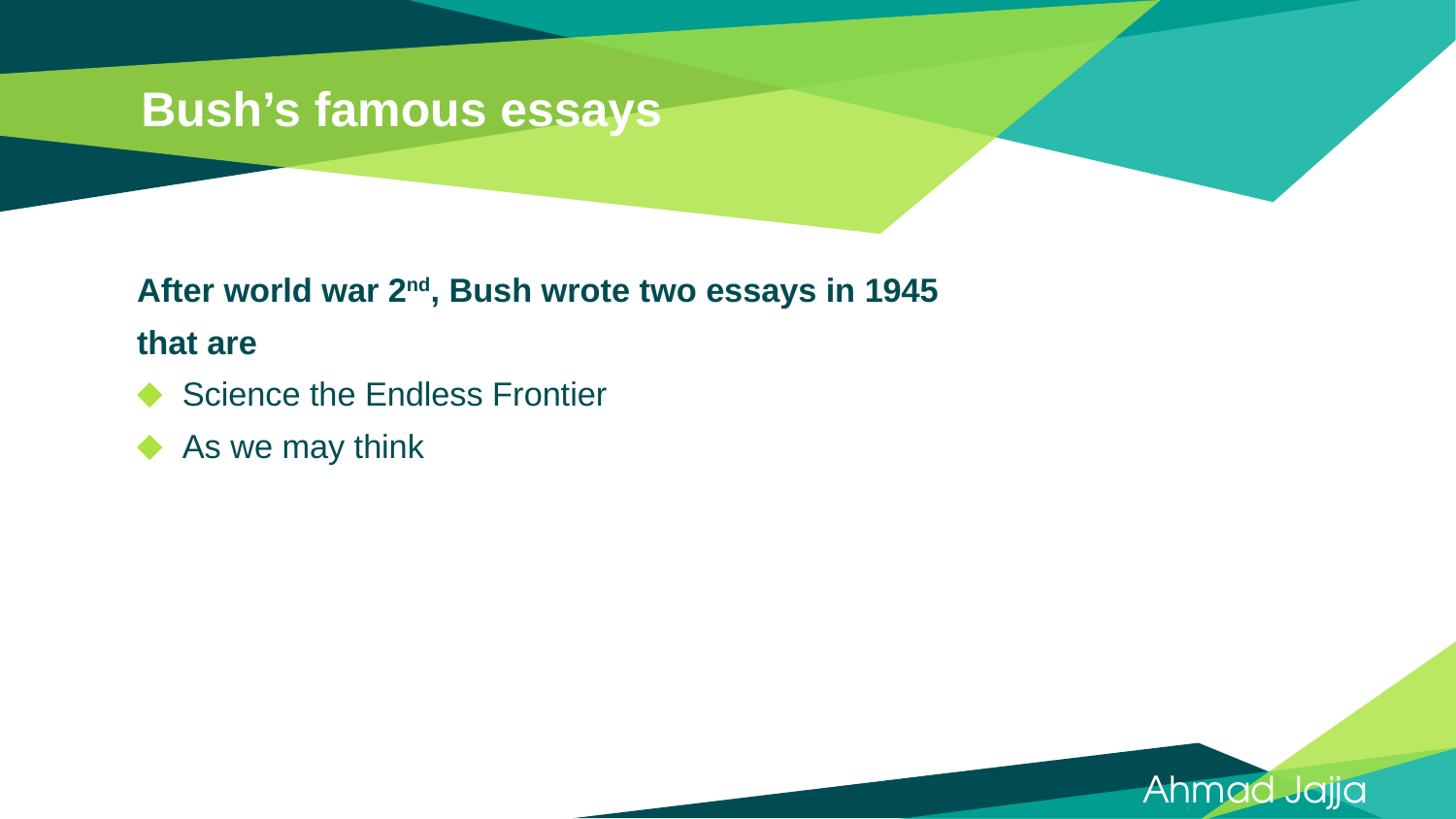

# Bush’s famous essays
After world war 2nd, Bush wrote two essays in 1945
that are
Science the Endless Frontier
As we may think

Ahmad Jajja